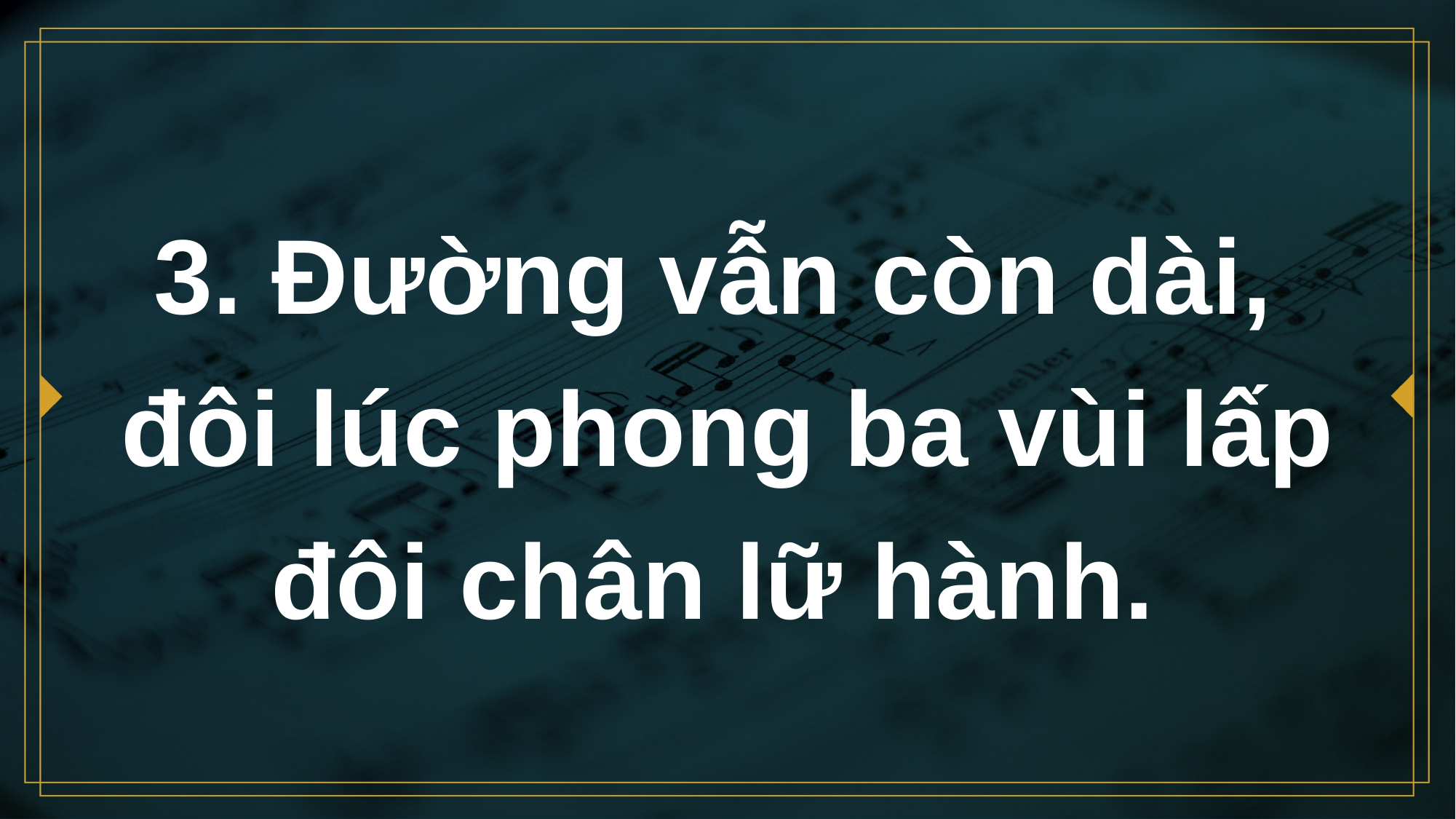

# 3. Đường vẫn còn dài, đôi lúc phong ba vùi lấp đôi chân lữ hành.